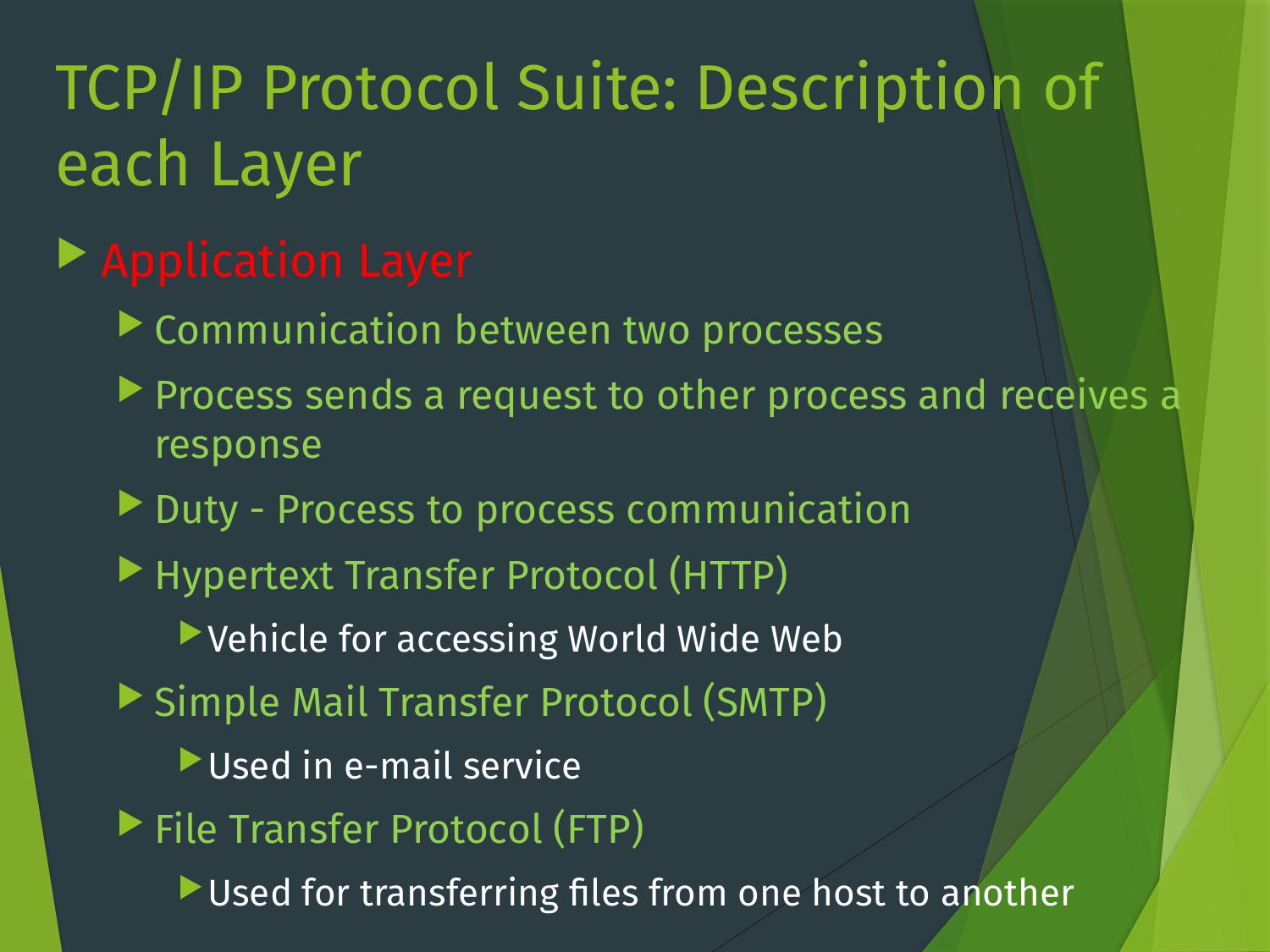

# TCP/IP Protocol Suite: Description of each Layer
Application Layer
Communication between two processes
Process sends a request to other process and receives a response
Duty - Process to process communication
Hypertext Transfer Protocol (HTTP)
Vehicle for accessing World Wide Web
Simple Mail Transfer Protocol (SMTP)
Used in e-mail service
File Transfer Protocol (FTP)
Used for transferring files from one host to another